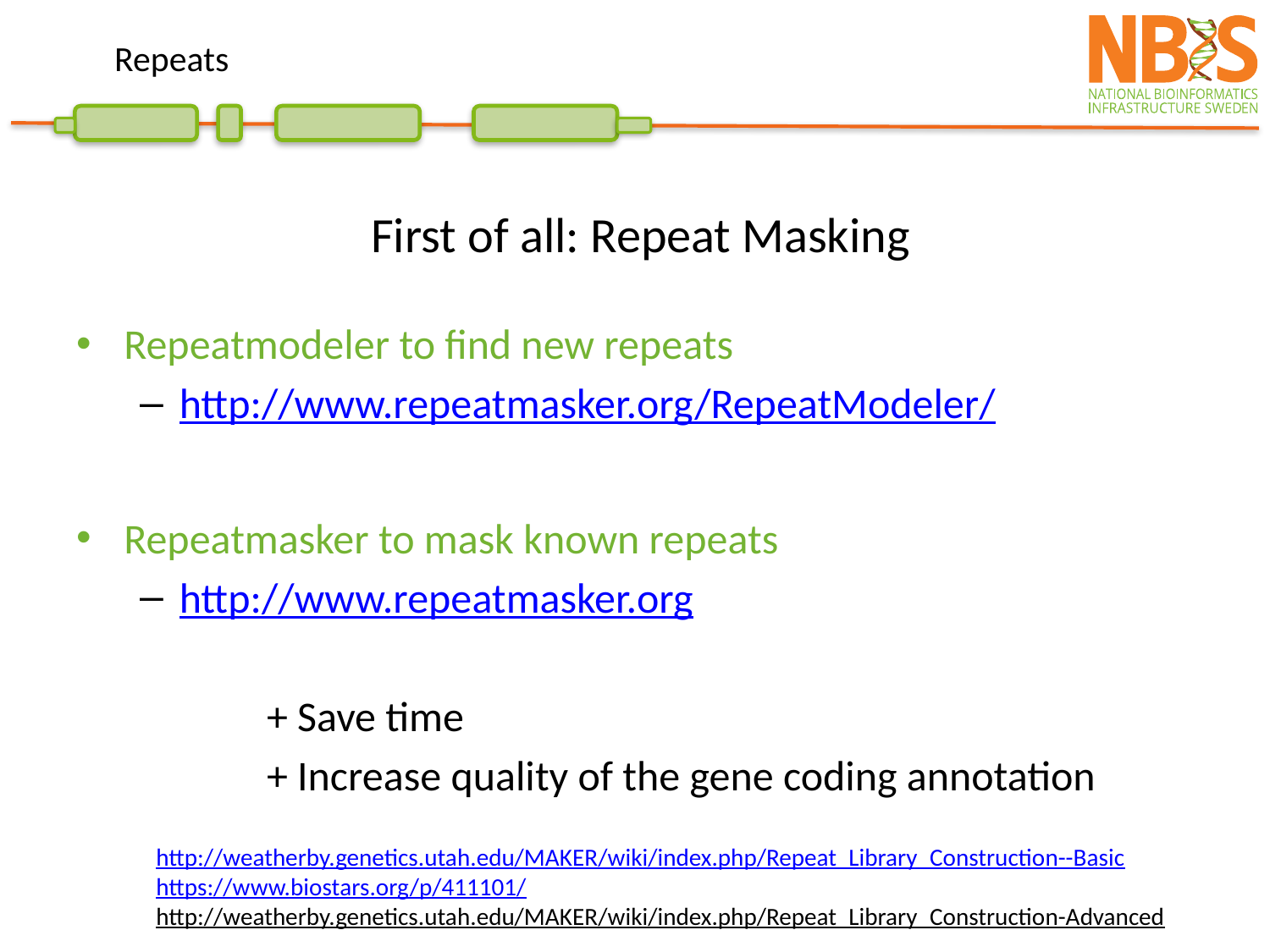

# Repeats
First of all: Repeat Masking
Repeatmodeler to find new repeats
http://www.repeatmasker.org/RepeatModeler/

Repeatmasker to mask known repeats
http://www.repeatmasker.org

	+ Save time
	+ Increase quality of the gene coding annotation

http://weatherby.genetics.utah.edu/MAKER/wiki/index.php/Repeat_Library_Construction--Basic
https://www.biostars.org/p/411101/
http://weatherby.genetics.utah.edu/MAKER/wiki/index.php/Repeat_Library_Construction-Advanced